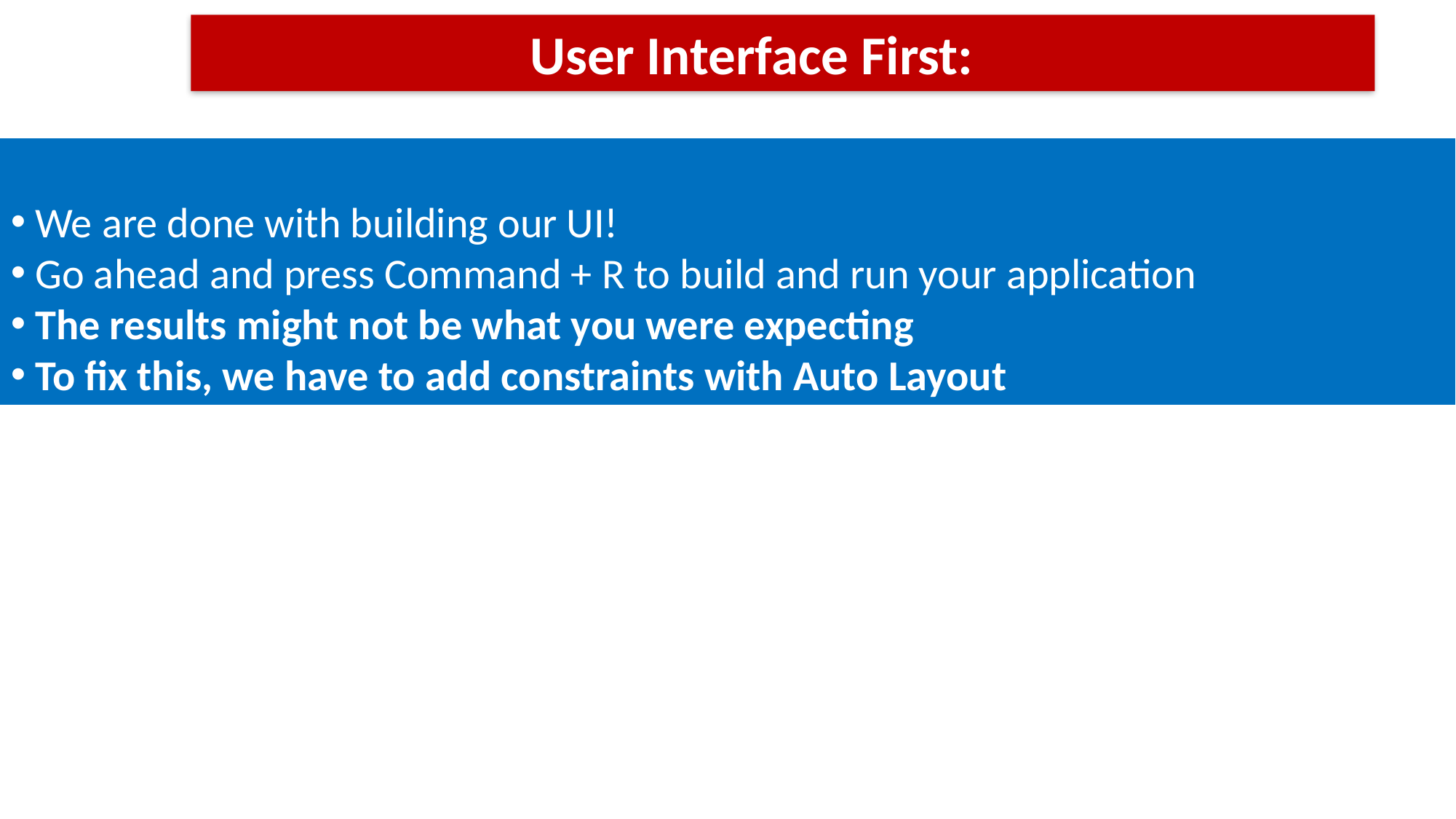

User Interface First:

 We are done with building our UI!
 Go ahead and press Command + R to build and run your application
 The results might not be what you were expecting
 To fix this, we have to add constraints with Auto Layout